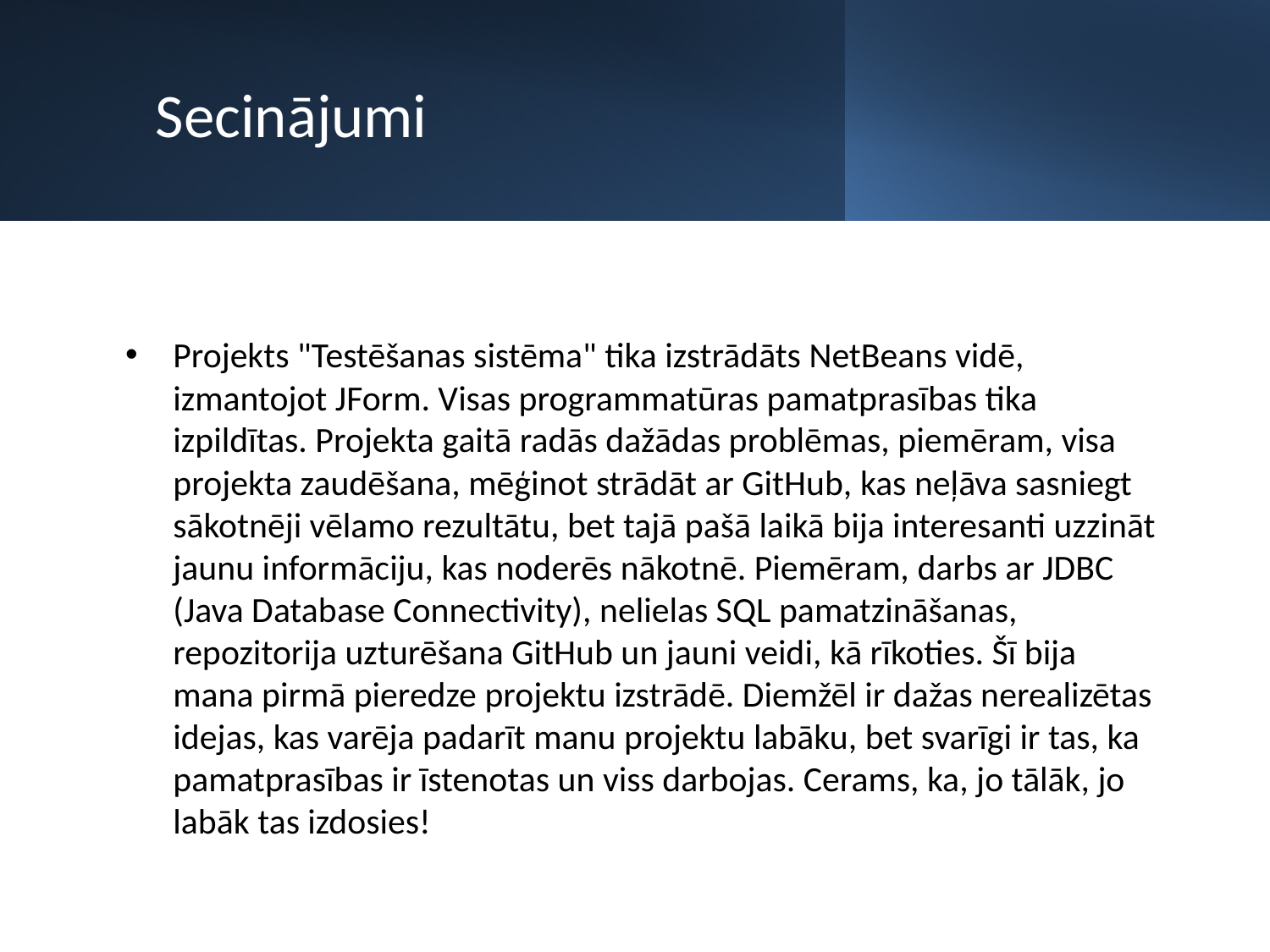

# Secinājumi
Projekts "Testēšanas sistēma" tika izstrādāts NetBeans vidē, izmantojot JForm. Visas programmatūras pamatprasības tika izpildītas. Projekta gaitā radās dažādas problēmas, piemēram, visa projekta zaudēšana, mēģinot strādāt ar GitHub, kas neļāva sasniegt sākotnēji vēlamo rezultātu, bet tajā pašā laikā bija interesanti uzzināt jaunu informāciju, kas noderēs nākotnē. Piemēram, darbs ar JDBC (Java Database Connectivity), nelielas SQL pamatzināšanas, repozitorija uzturēšana GitHub un jauni veidi, kā rīkoties. Šī bija mana pirmā pieredze projektu izstrādē. Diemžēl ir dažas nerealizētas idejas, kas varēja padarīt manu projektu labāku, bet svarīgi ir tas, ka pamatprasības ir īstenotas un viss darbojas. Cerams, ka, jo tālāk, jo labāk tas izdosies!